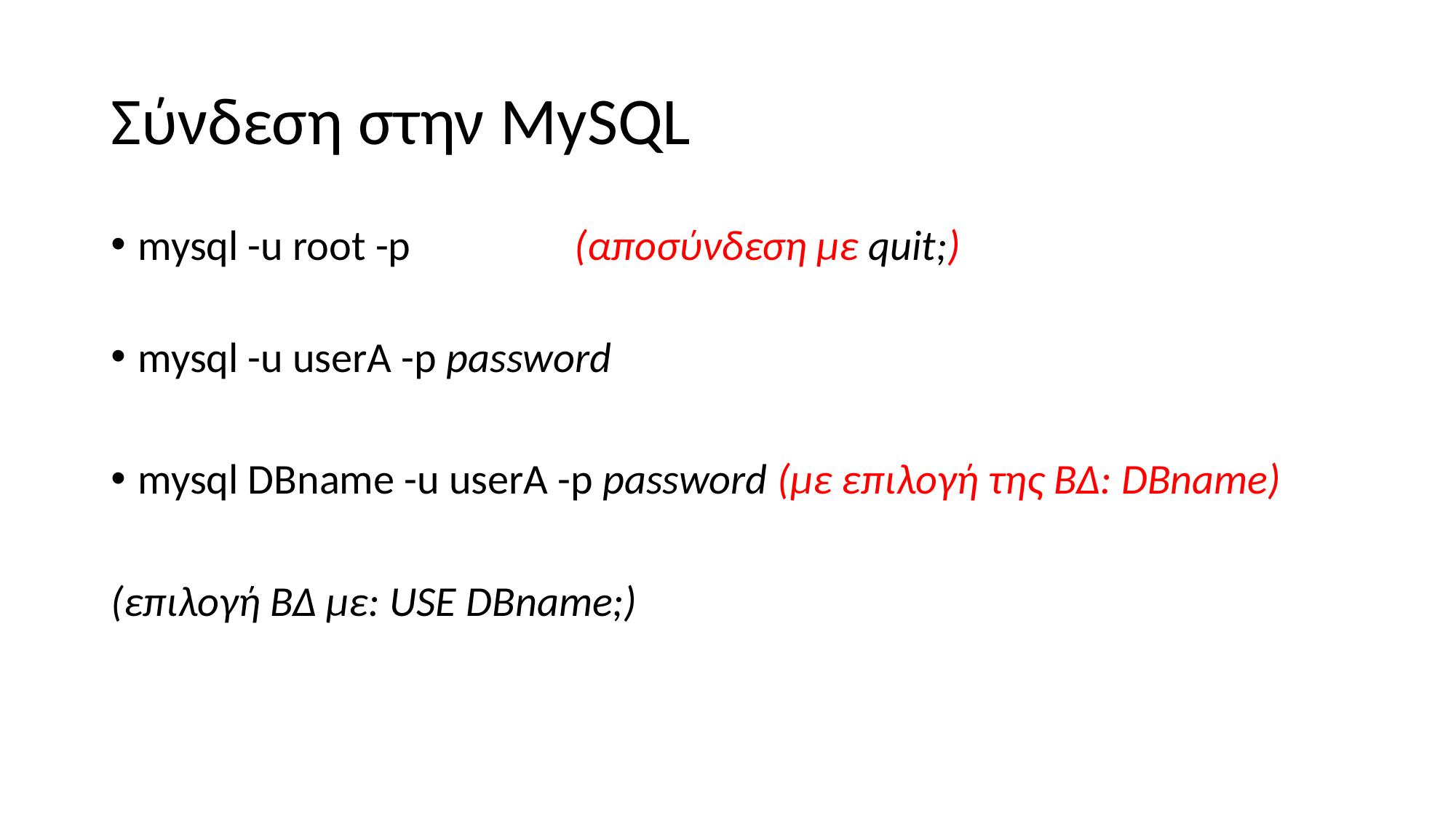

# Σύνδεση στην MySQL
mysql -u root -p		(αποσύνδεση με quit;)
mysql -u userA -p password

mysql DBname -u userA -p password (με επιλογή της ΒΔ: DBname)

(επιλογή ΒΔ με: USE DBname;)